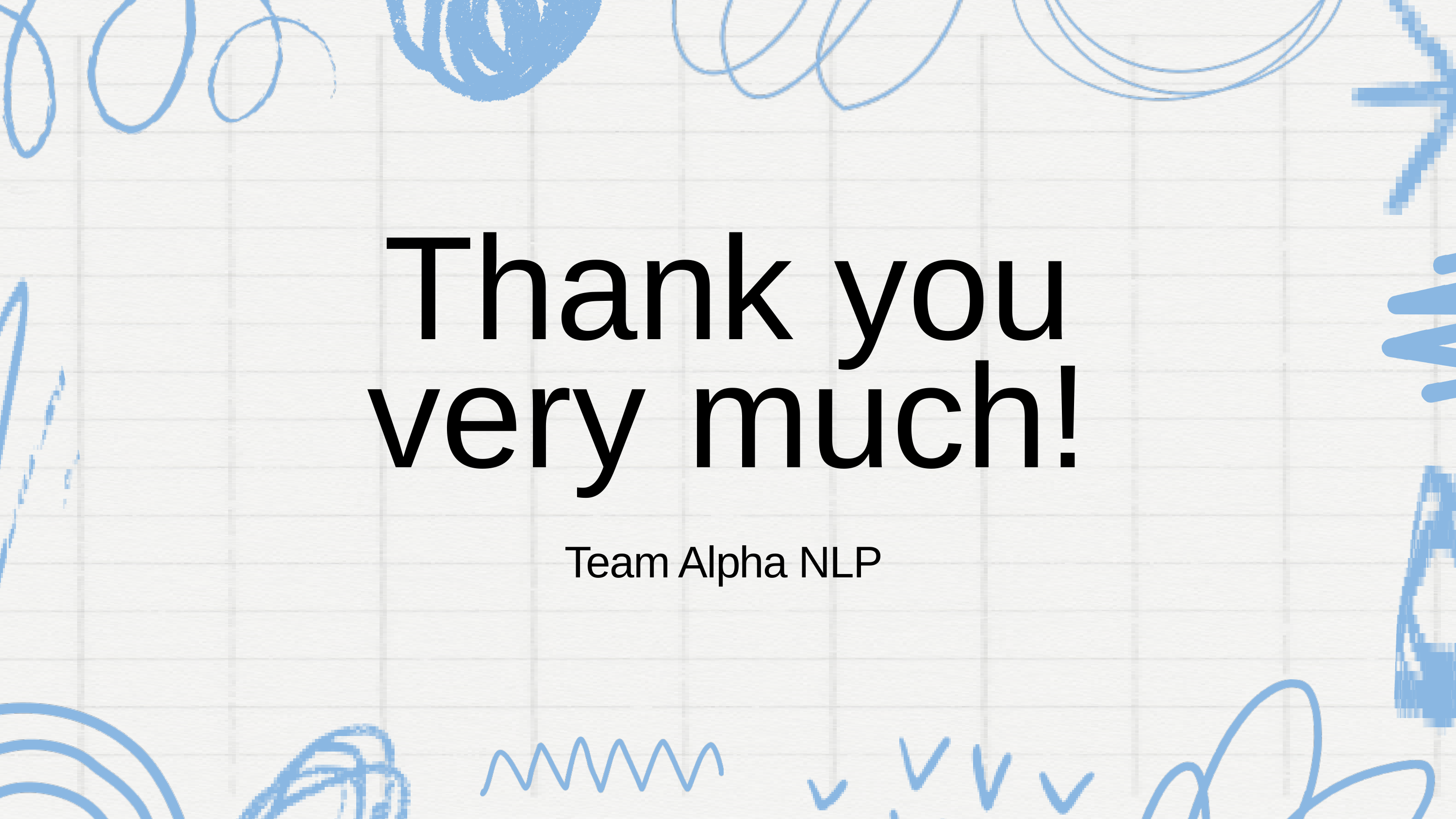

Thank you very much!

Team Alpha NLP